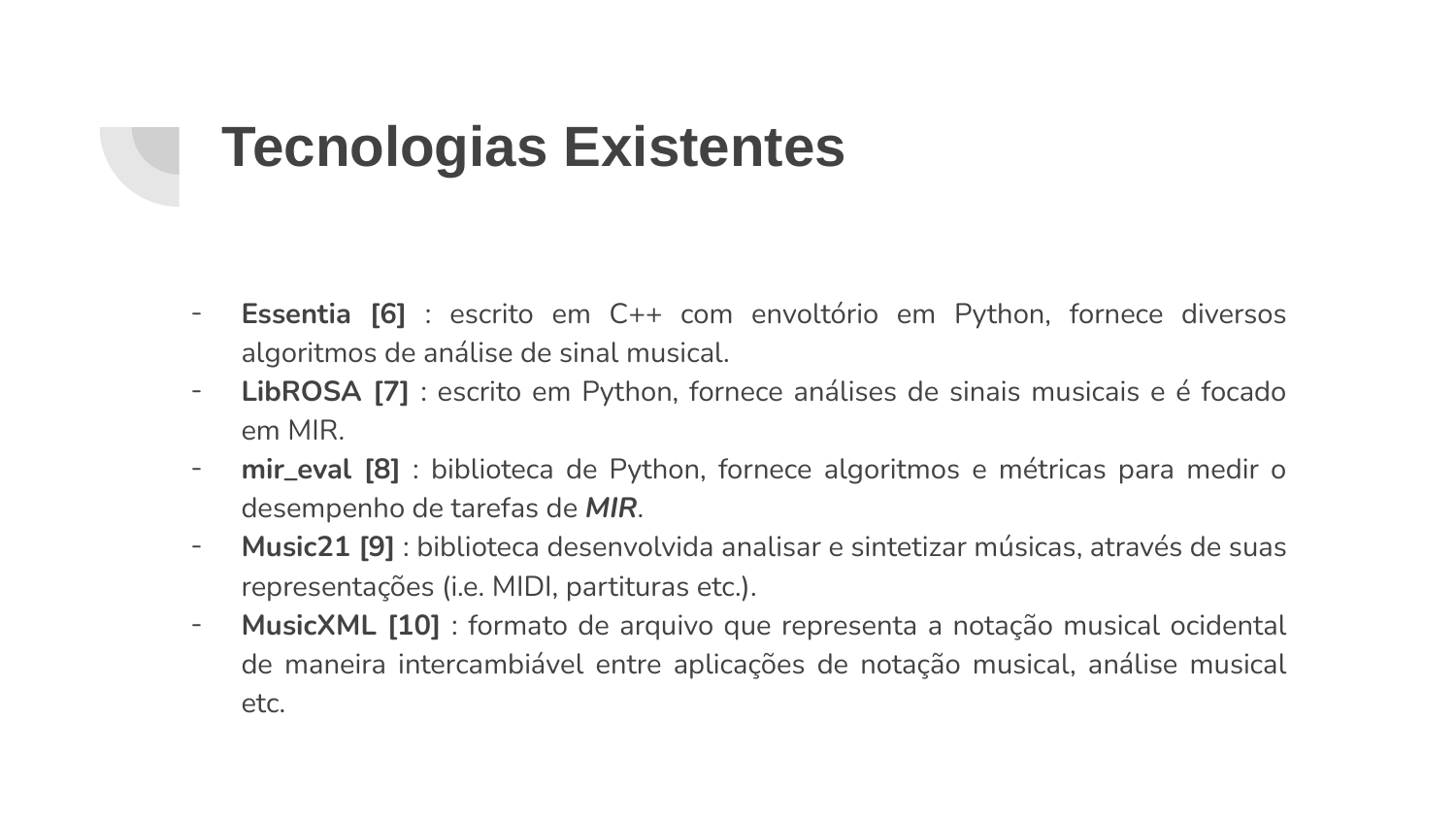

# Tecnologias Existentes
Essentia [6] : escrito em C++ com envoltório em Python, fornece diversos algoritmos de análise de sinal musical.
LibROSA [7] : escrito em Python, fornece análises de sinais musicais e é focado em MIR.
mir_eval [8] : biblioteca de Python, fornece algoritmos e métricas para medir o desempenho de tarefas de MIR.
Music21 [9] : biblioteca desenvolvida analisar e sintetizar músicas, através de suas representações (i.e. MIDI, partituras etc.).
MusicXML [10] : formato de arquivo que representa a notação musical ocidental de maneira intercambiável entre aplicações de notação musical, análise musical etc.